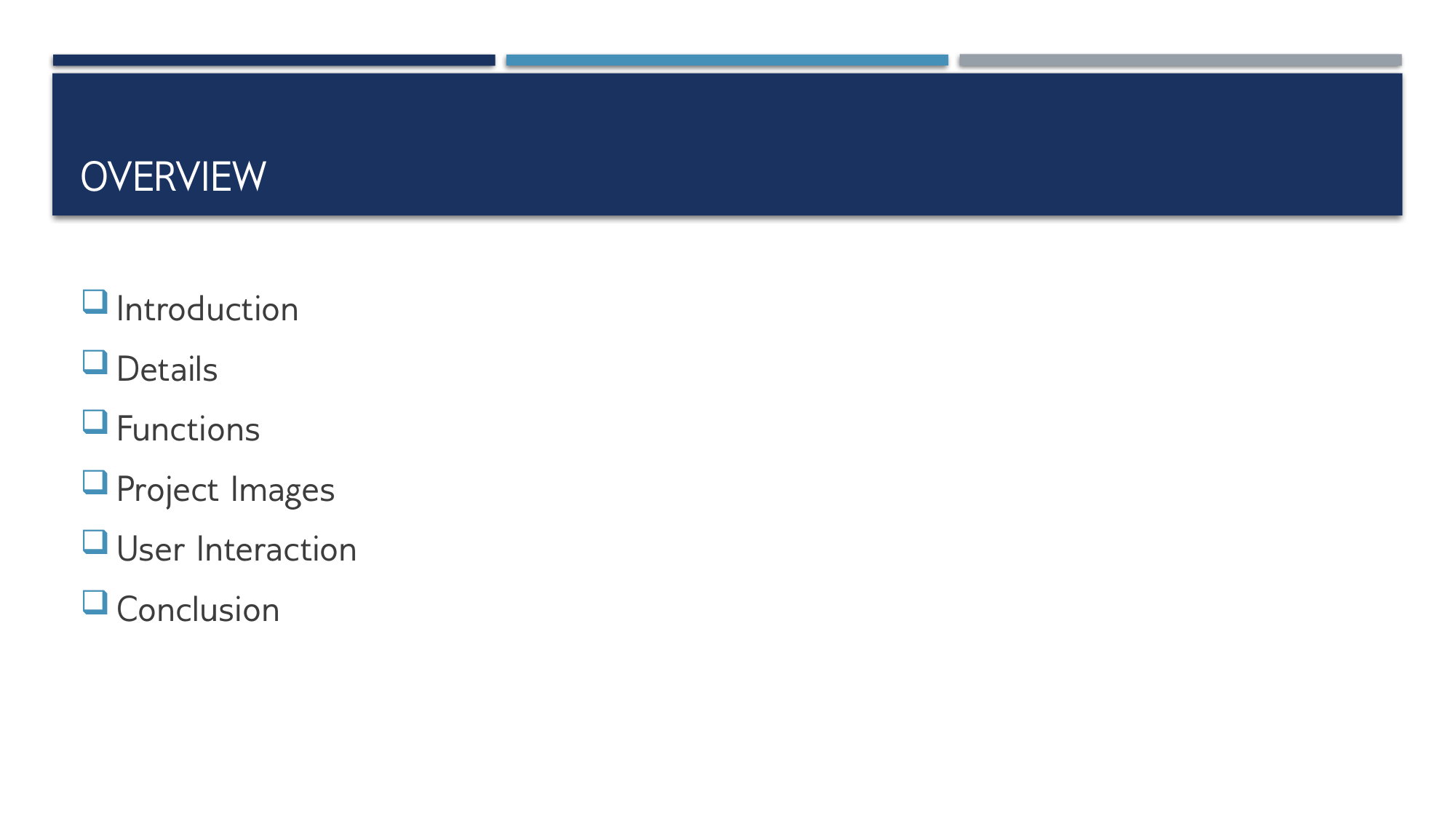

# Overview
Introduction
Details
Functions
Project Images
User Interaction
Conclusion